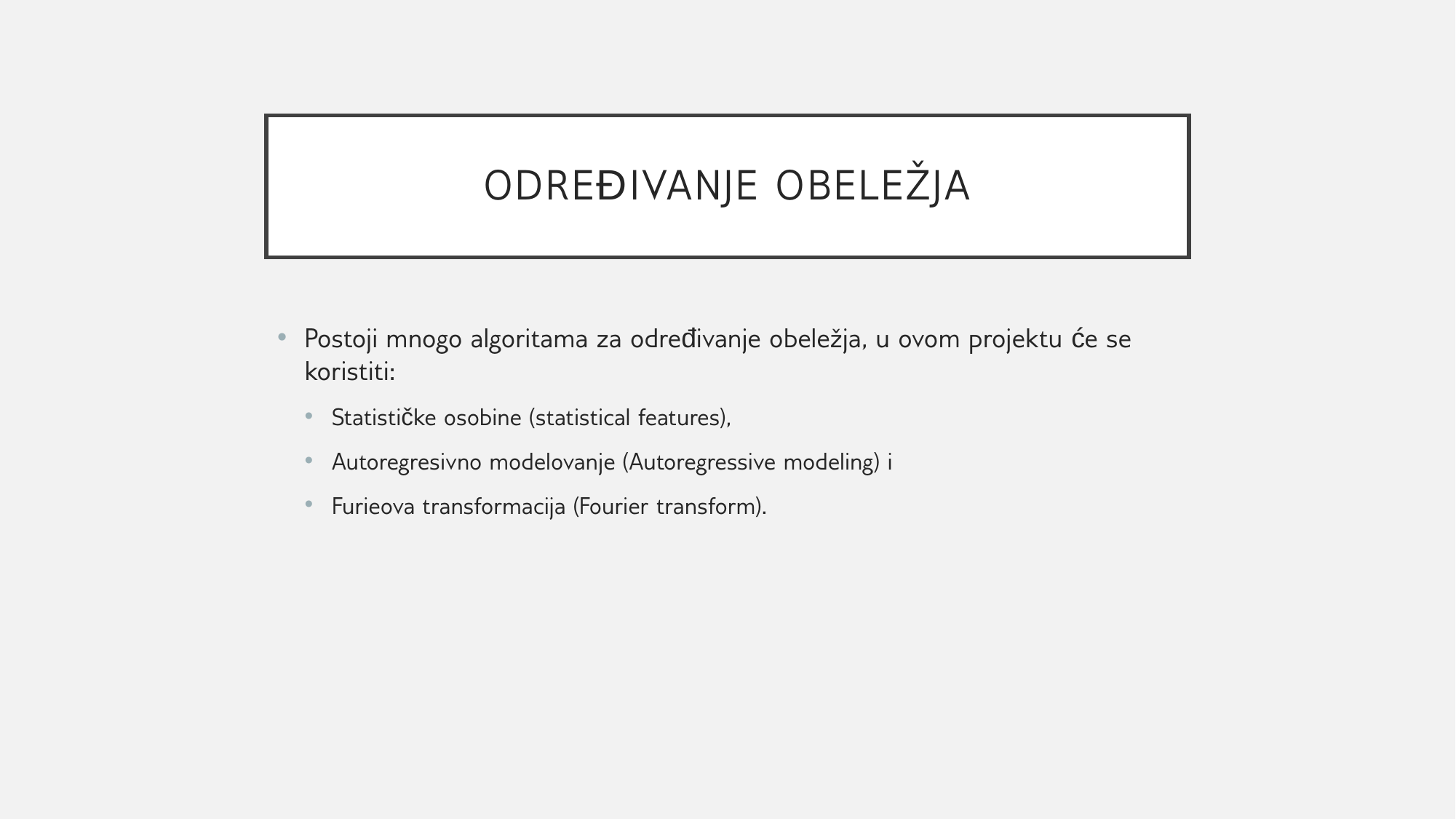

# Određivanje obeležja
Postoji mnogo algoritama za određivanje obeležja, u ovom projektu će se koristiti:
Statističke osobine (statistical features),
Autoregresivno modelovanje (Autoregressive modeling) i
Furieova transformacija (Fourier transform).